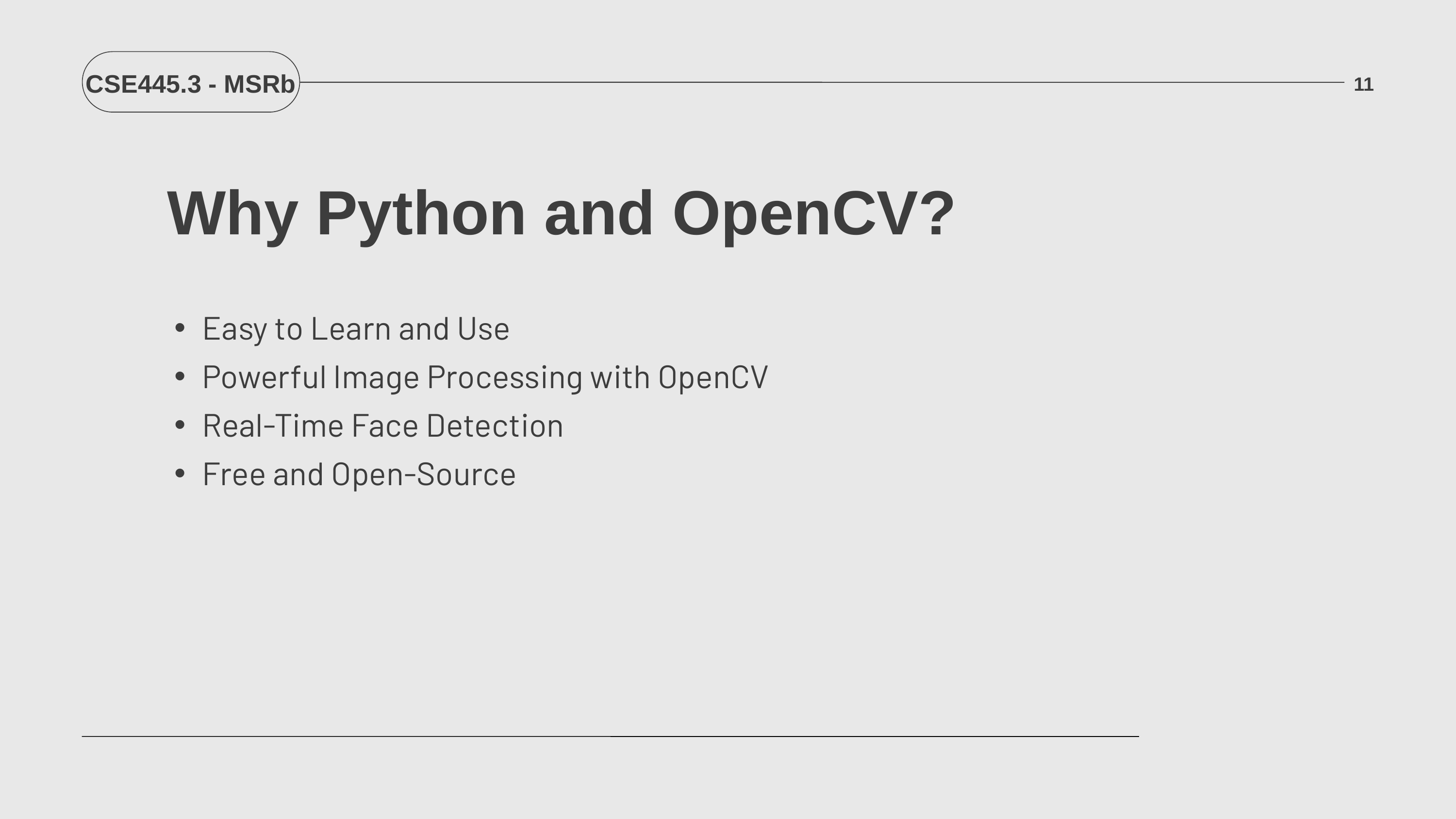

CSE445.3 - MSRb
11

Why Python and OpenCV?

Easy to Learn and Use
Powerful Image Processing with OpenCV
Real-Time Face Detection
Free and Open-Source